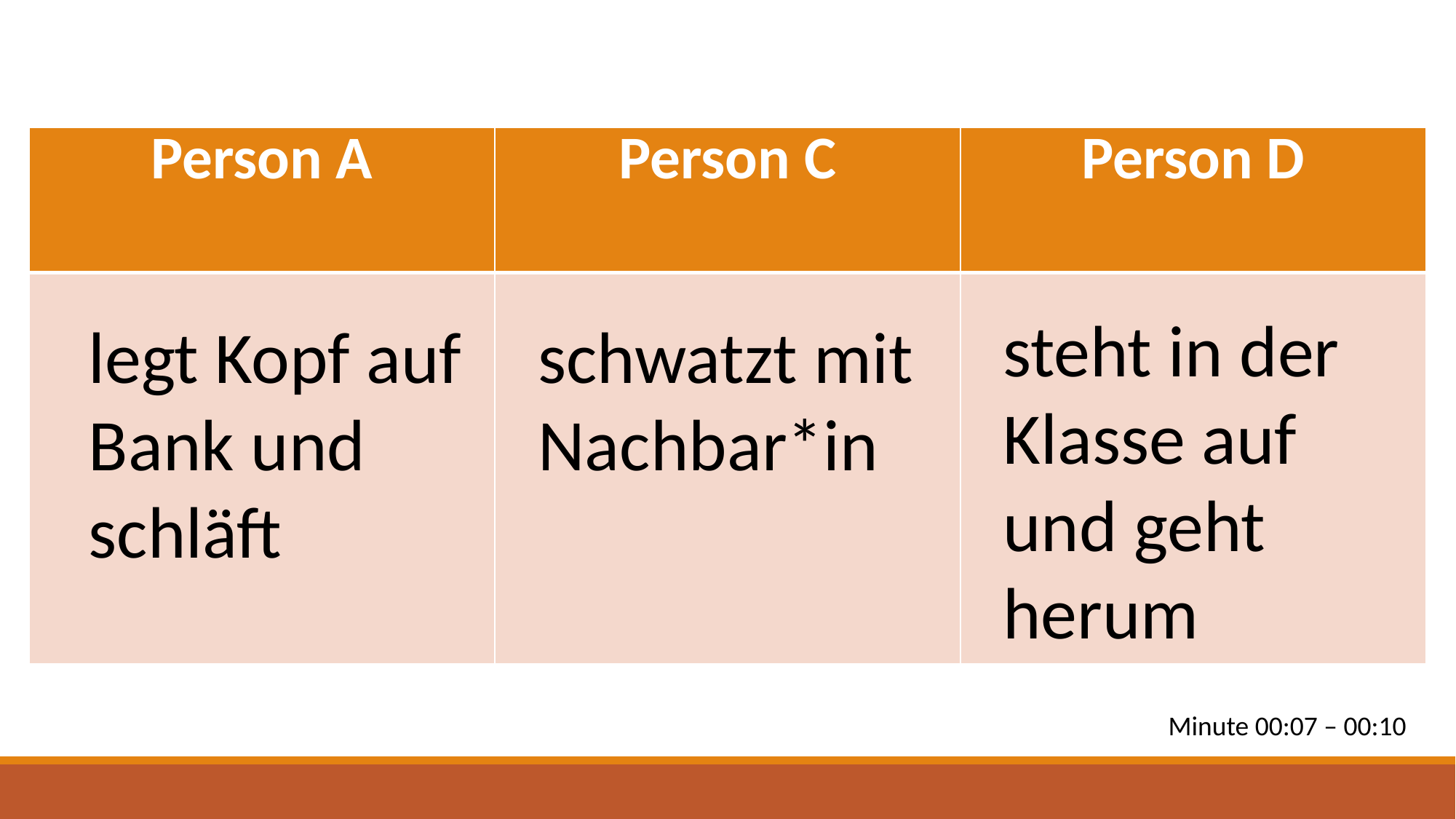

| Person A | Person C | Person D |
| --- | --- | --- |
|  |  |  |
steht in der Klasse auf und geht herum
legt Kopf auf Bank und schläft
schwatzt mit Nachbar*in
Minute 00:07 – 00:10